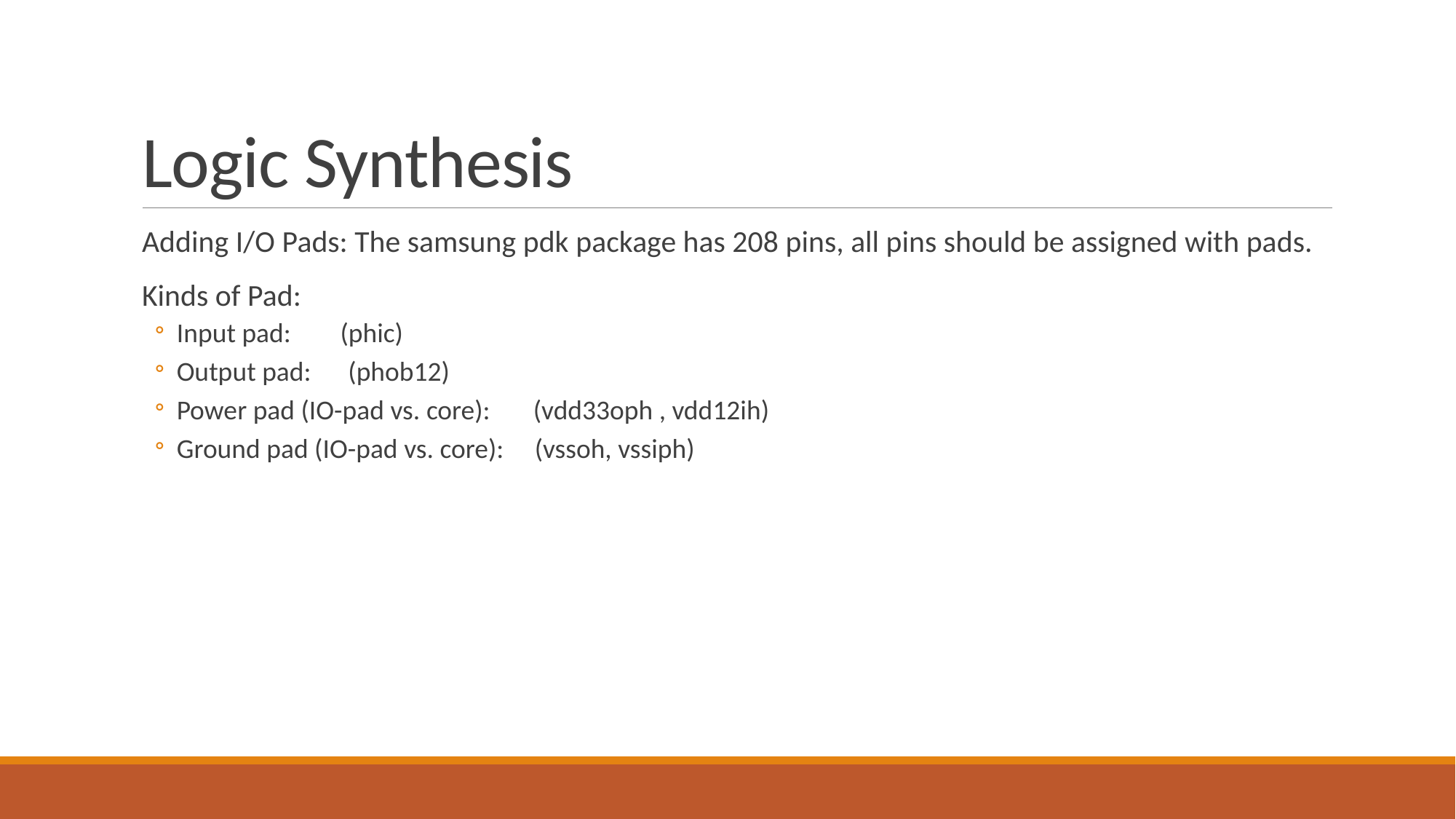

# Logic Synthesis
Adding I/O Pads: The samsung pdk package has 208 pins, all pins should be assigned with pads.
Kinds of Pad:
Input pad:        (phic)
Output pad:      (phob12)
Power pad (IO-pad vs. core):       (vdd33oph , vdd12ih)
Ground pad (IO-pad vs. core):     (vssoh, vssiph)